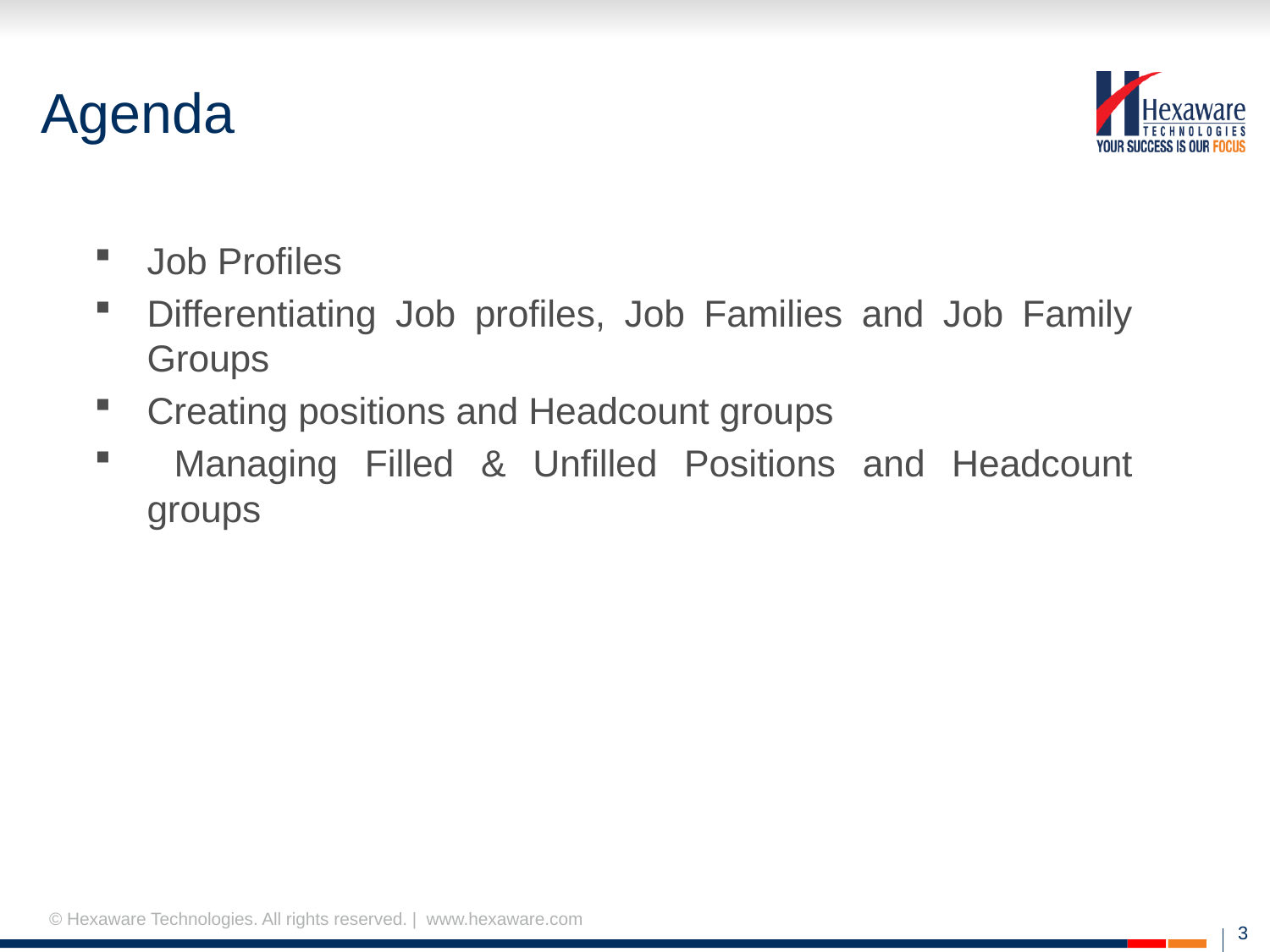

Agenda

Job Profiles
Differentiating Job profiles, Job Families and Job Family Groups
Creating positions and Headcount groups
 Managing Filled & Unfilled Positions and Headcount groups